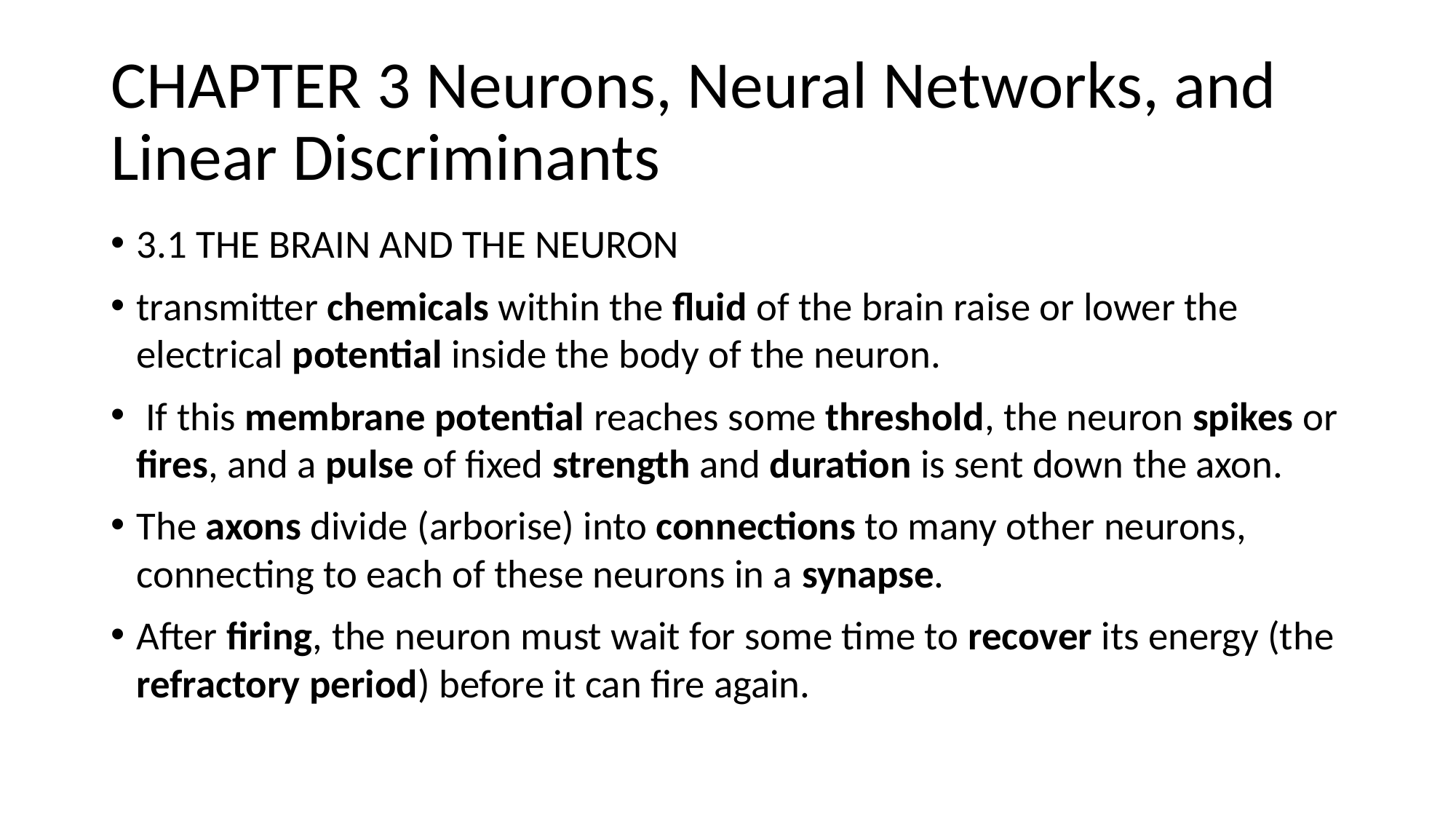

# CHAPTER 3 Neurons, Neural Networks, and Linear Discriminants
3.1 THE BRAIN AND THE NEURON
transmitter chemicals within the fluid of the brain raise or lower the electrical potential inside the body of the neuron.
 If this membrane potential reaches some threshold, the neuron spikes or fires, and a pulse of fixed strength and duration is sent down the axon.
The axons divide (arborise) into connections to many other neurons, connecting to each of these neurons in a synapse.
After firing, the neuron must wait for some time to recover its energy (the refractory period) before it can fire again.